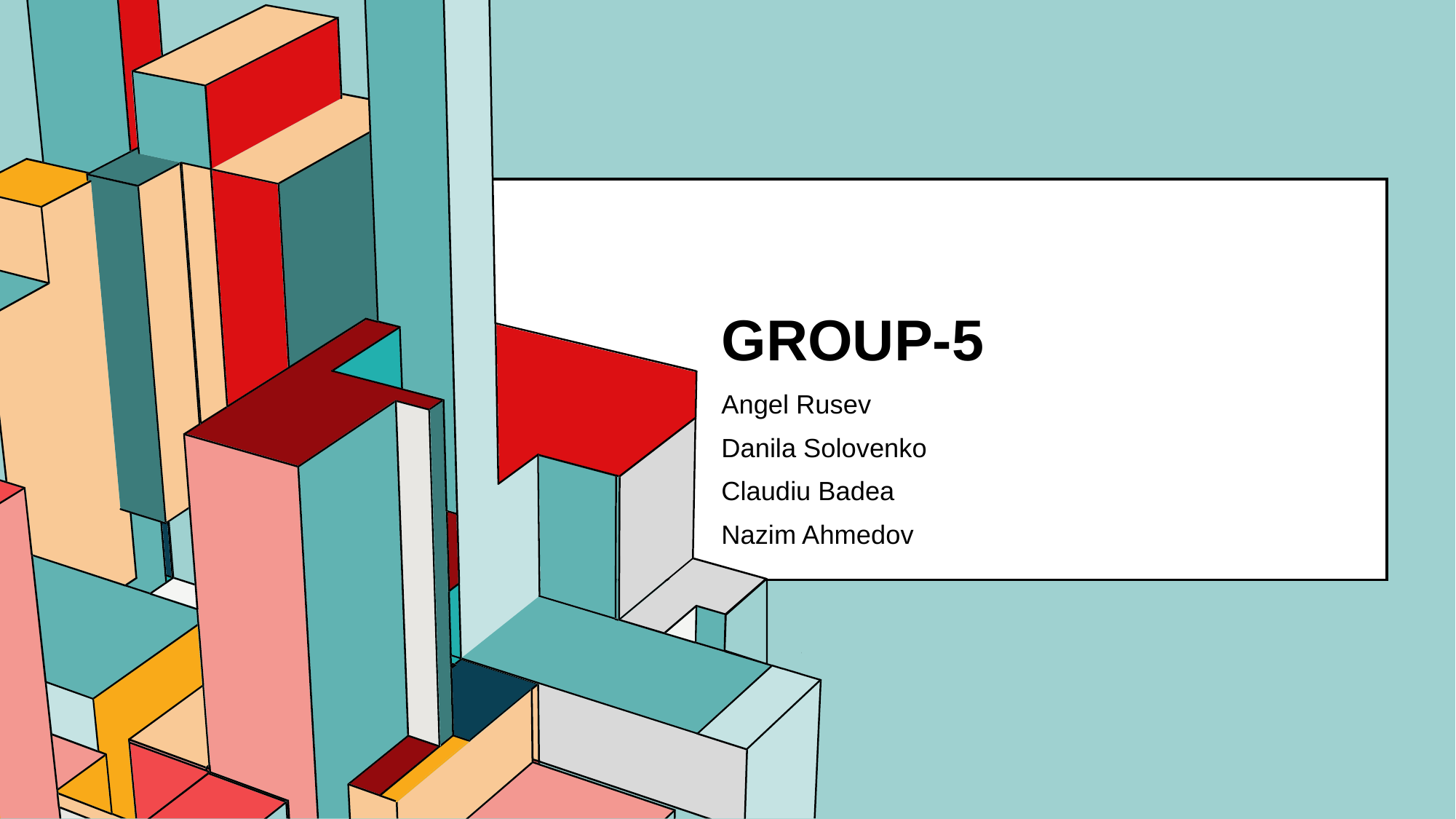

# Group-5
Angel Rusev
Danila Solovenko
Claudiu Badea
Nazim Ahmedov